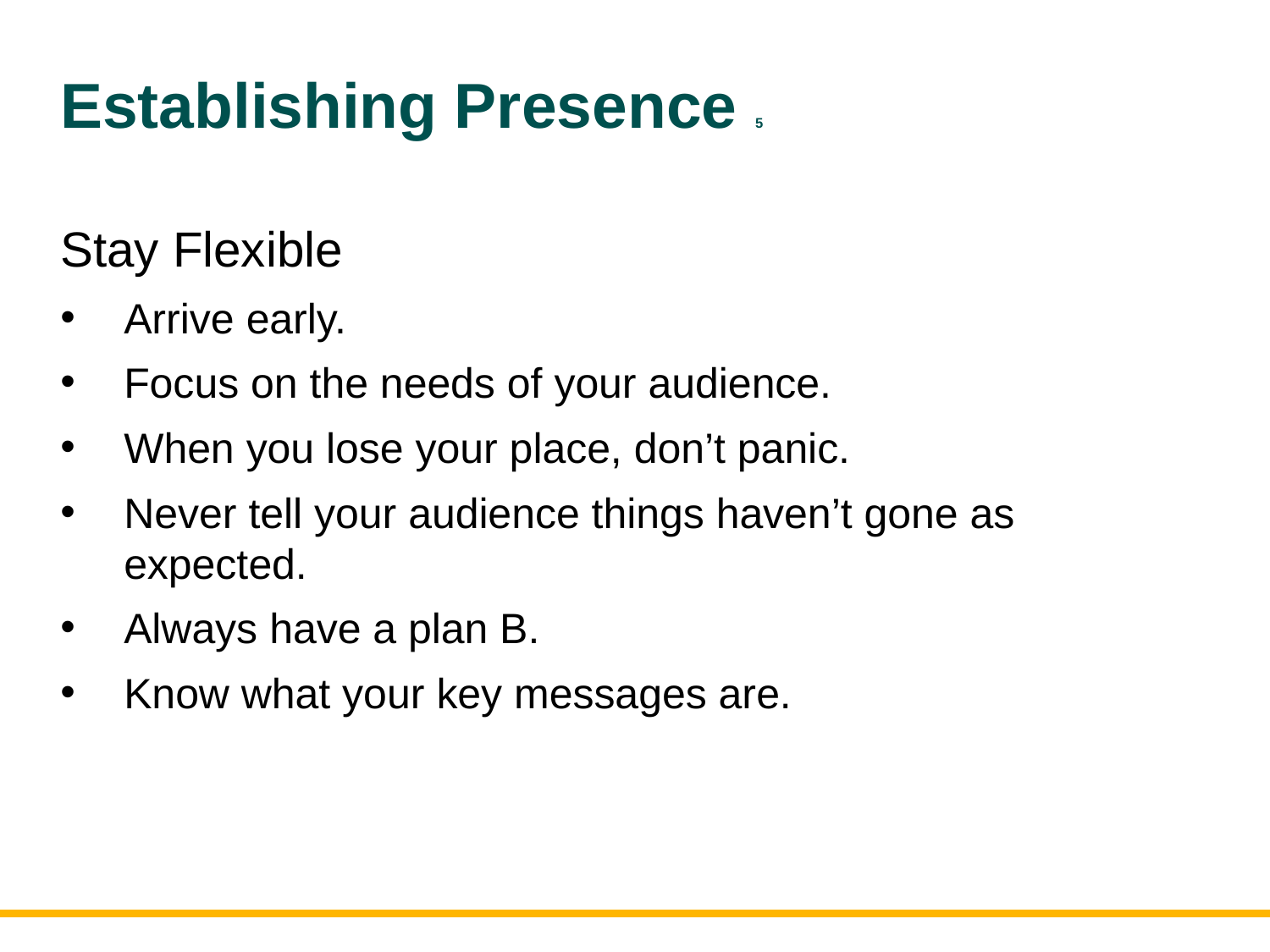

# Establishing Presence 5
Stay Flexible
Arrive early.
Focus on the needs of your audience.
When you lose your place, don’t panic.
Never tell your audience things haven’t gone as expected.
Always have a plan B.
Know what your key messages are.